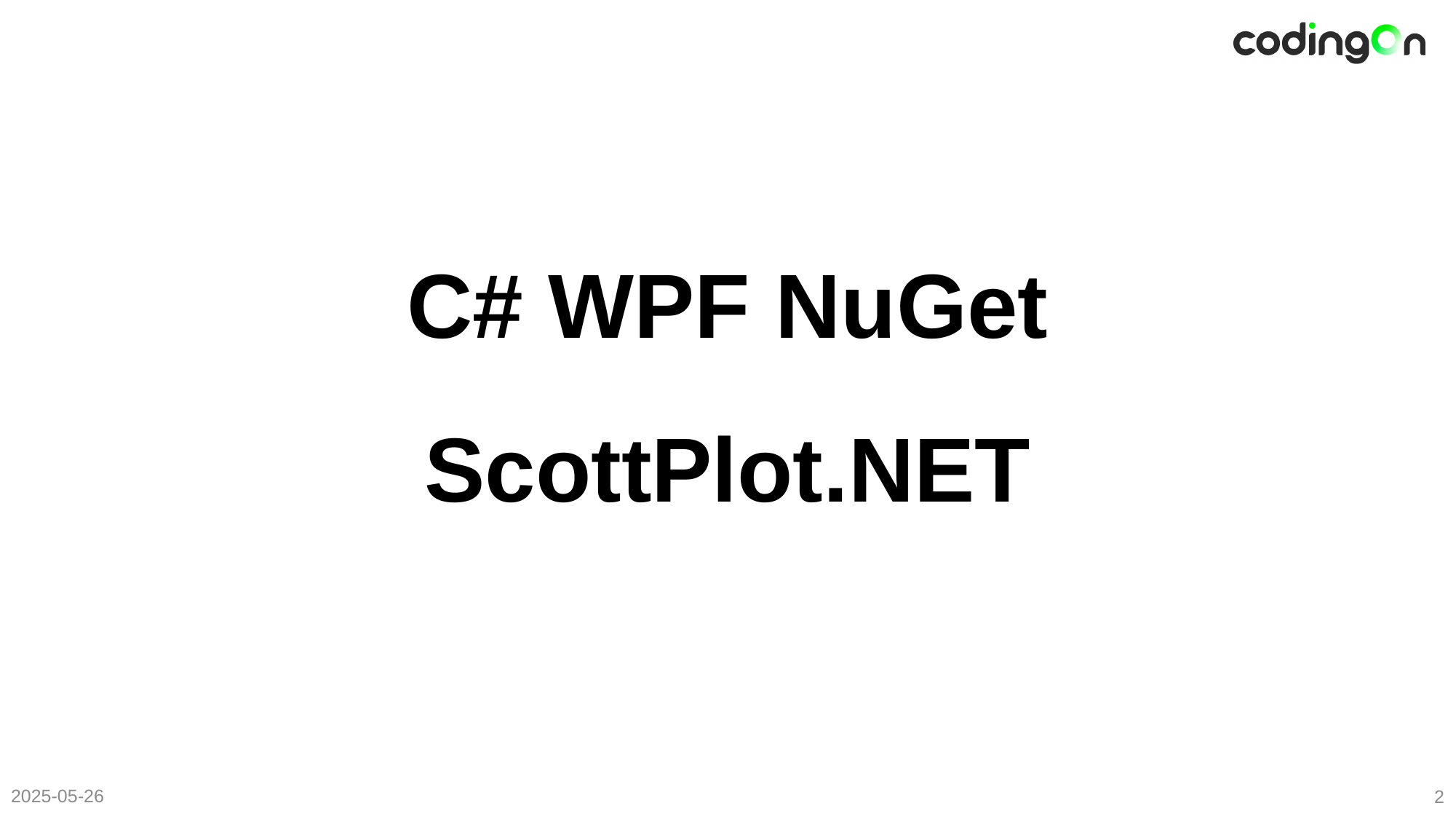

# C# WPF NuGet ScottPlot.NET
2025-05-26
2